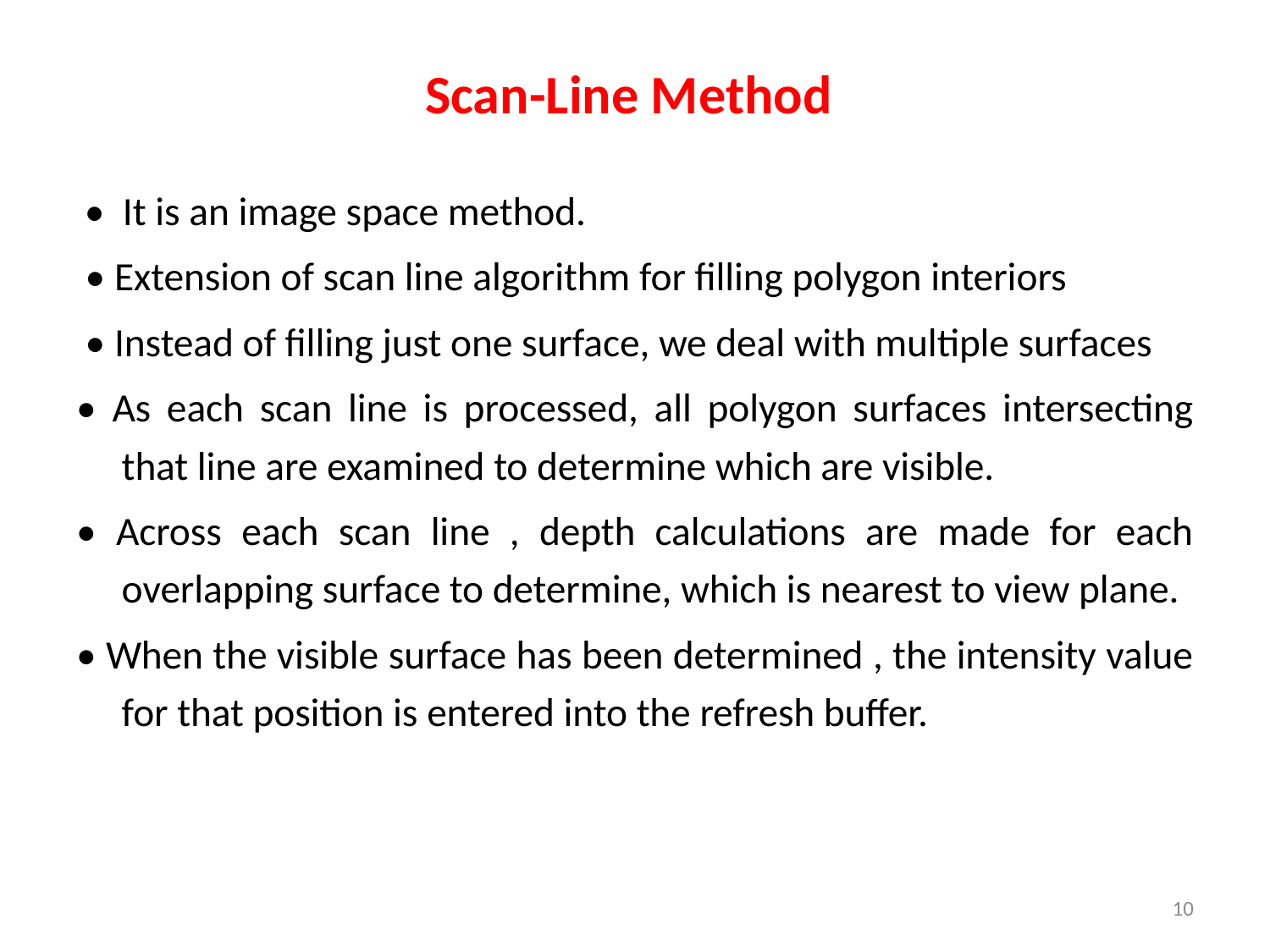

# Scan-Line Method
 •  It is an image space method.
 • Extension of scan line algorithm for filling polygon interiors
 • Instead of filling just one surface, we deal with multiple surfaces
• As each scan line is processed, all polygon surfaces intersecting that line are examined to determine which are visible.
• Across each scan line , depth calculations are made for each overlapping surface to determine, which is nearest to view plane.
• When the visible surface has been determined , the intensity value for that position is entered into the refresh buffer.

10